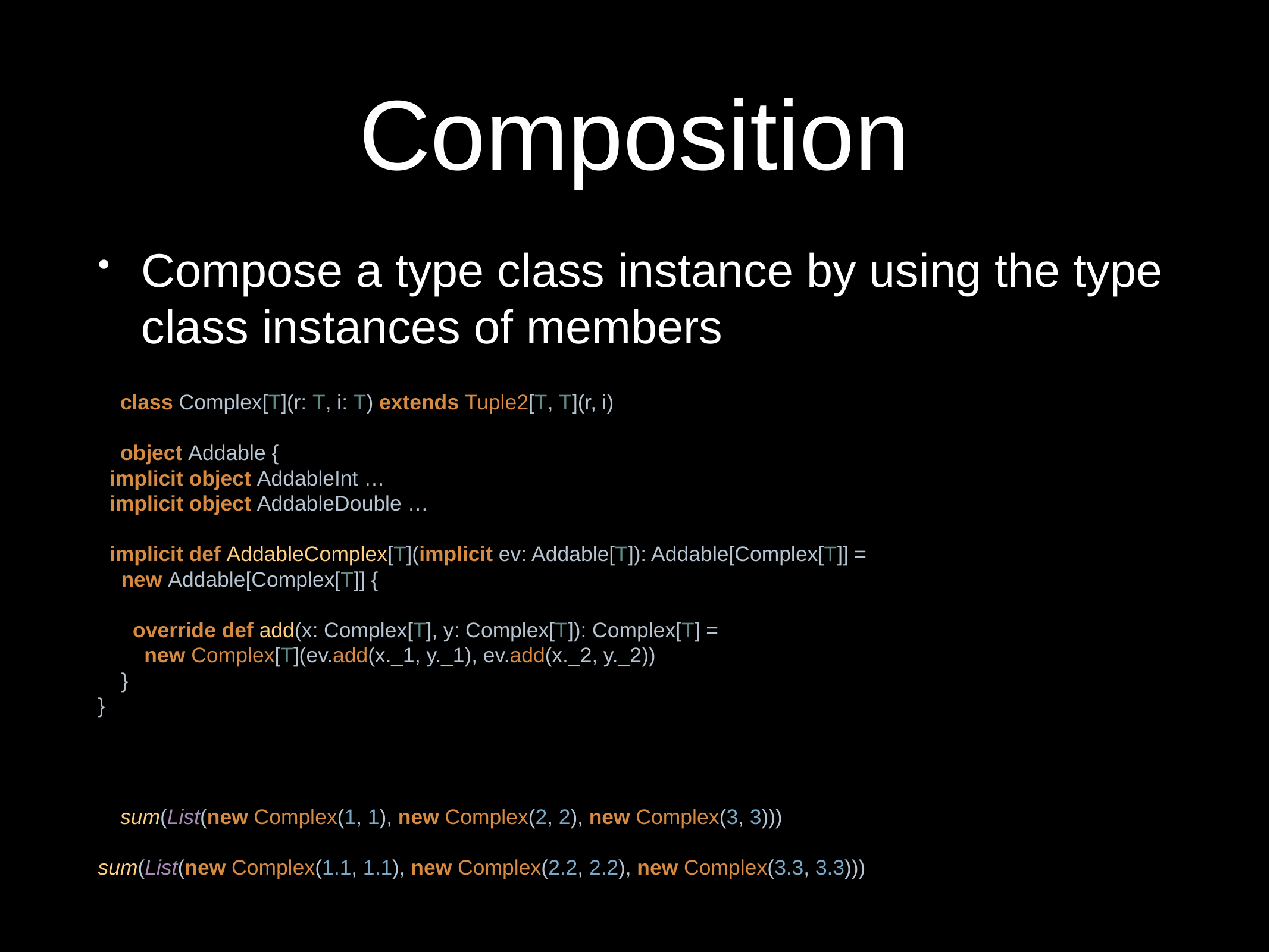

# Composition
Compose a type class instance by using the type class instances of members

class Complex[T](r: T, i: T) extends Tuple2[T, T](r, i)
object Addable {
  implicit object AddableInt …
  implicit object AddableDouble …
  implicit def AddableComplex[T](implicit ev: Addable[T]): Addable[Complex[T]] =
    new Addable[Complex[T]] {
      override def add(x: Complex[T], y: Complex[T]): Complex[T] =
        new Complex[T](ev.add(x._1, y._1), ev.add(x._2, y._2))
    }
}

sum(List(new Complex(1, 1), new Complex(2, 2), new Complex(3, 3)))
sum(List(new Complex(1.1, 1.1), new Complex(2.2, 2.2), new Complex(3.3, 3.3)))